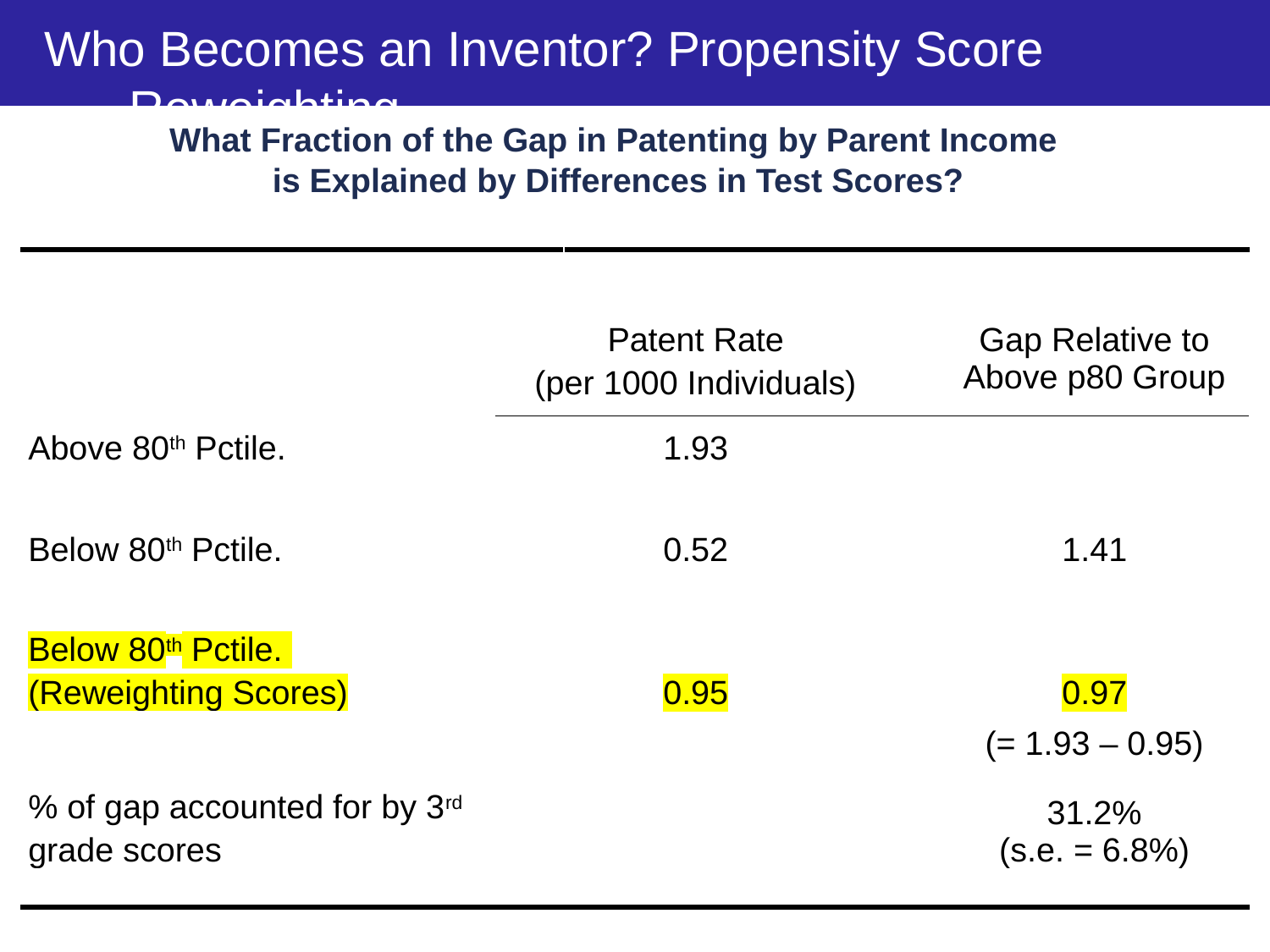

Who Becomes an Inventor? Propensity Score Reweighting

What Fraction of the Gap in Patenting by Parent Income
 is Explained by Differences in Test Scores?
|  |  |  |  |  |
| --- | --- | --- | --- | --- |
|  |  |  |  |  |
|  | Patent Rate (per 1000 Individuals) |  |  | Gap Relative to Above p80 Group |
| Above 80th Pctile. | 1.93 |  |  |  |
|  |  |  |  |  |
| Below 80th Pctile. | 0.52 |  |  | 1.41 |
|  |  |  |  |  |
| Below 80th Pctile. (Reweighting Scores) | 0.95 |  |  | 0.97 |
|  |  |  |  | (= 1.93 – 0.95) |
| % of gap accounted for by 3rd grade scores |  |  |  | 31.2% (s.e. = 6.8%) |
|  |  |  |  |  |
|  |  |  |  |  |